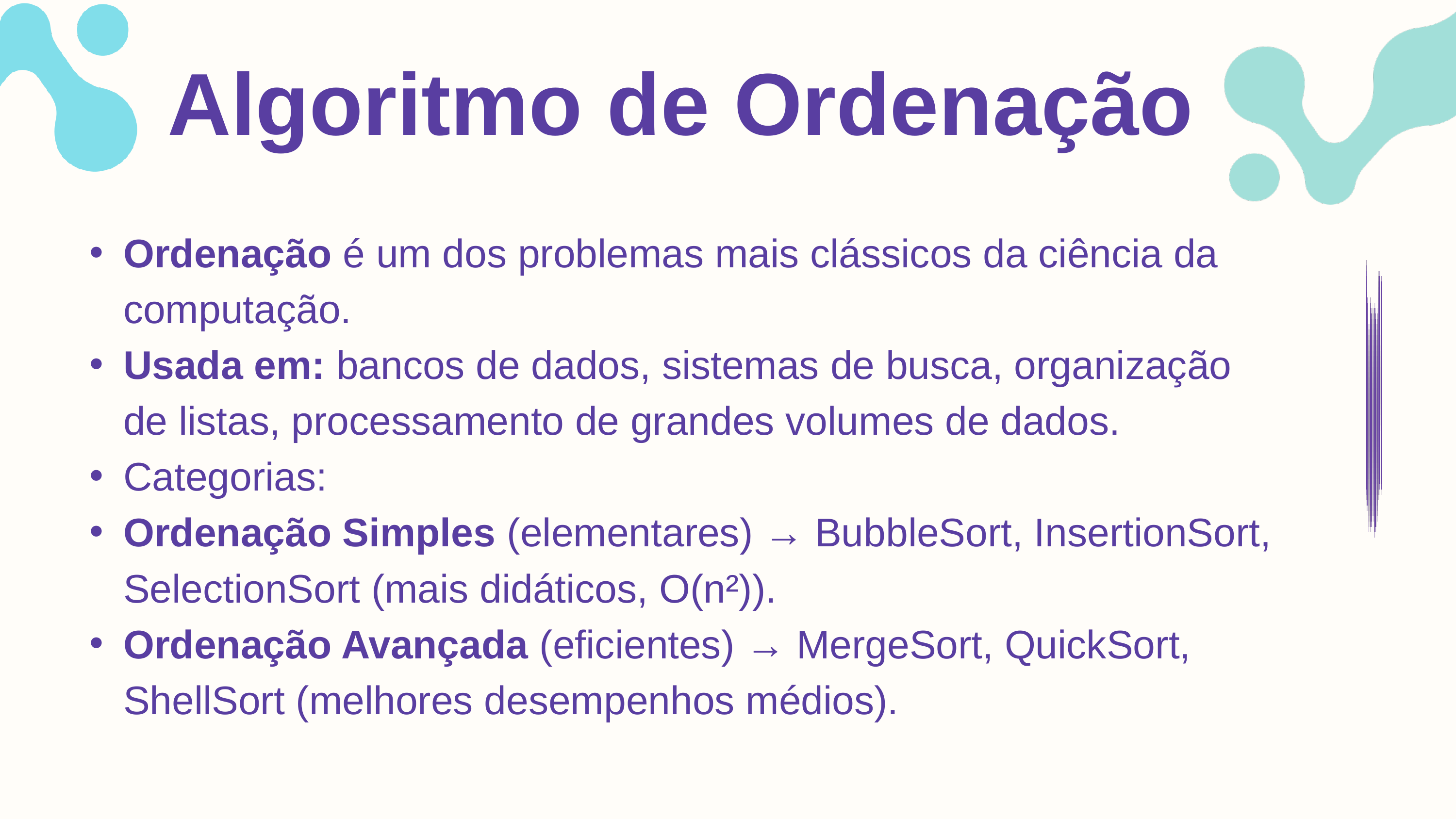

Algoritmo de Ordenação
Ordenação é um dos problemas mais clássicos da ciência da computação.
Usada em: bancos de dados, sistemas de busca, organização de listas, processamento de grandes volumes de dados.
Categorias:
Ordenação Simples (elementares) → BubbleSort, InsertionSort, SelectionSort (mais didáticos, O(n²)).
Ordenação Avançada (eficientes) → MergeSort, QuickSort, ShellSort (melhores desempenhos médios).